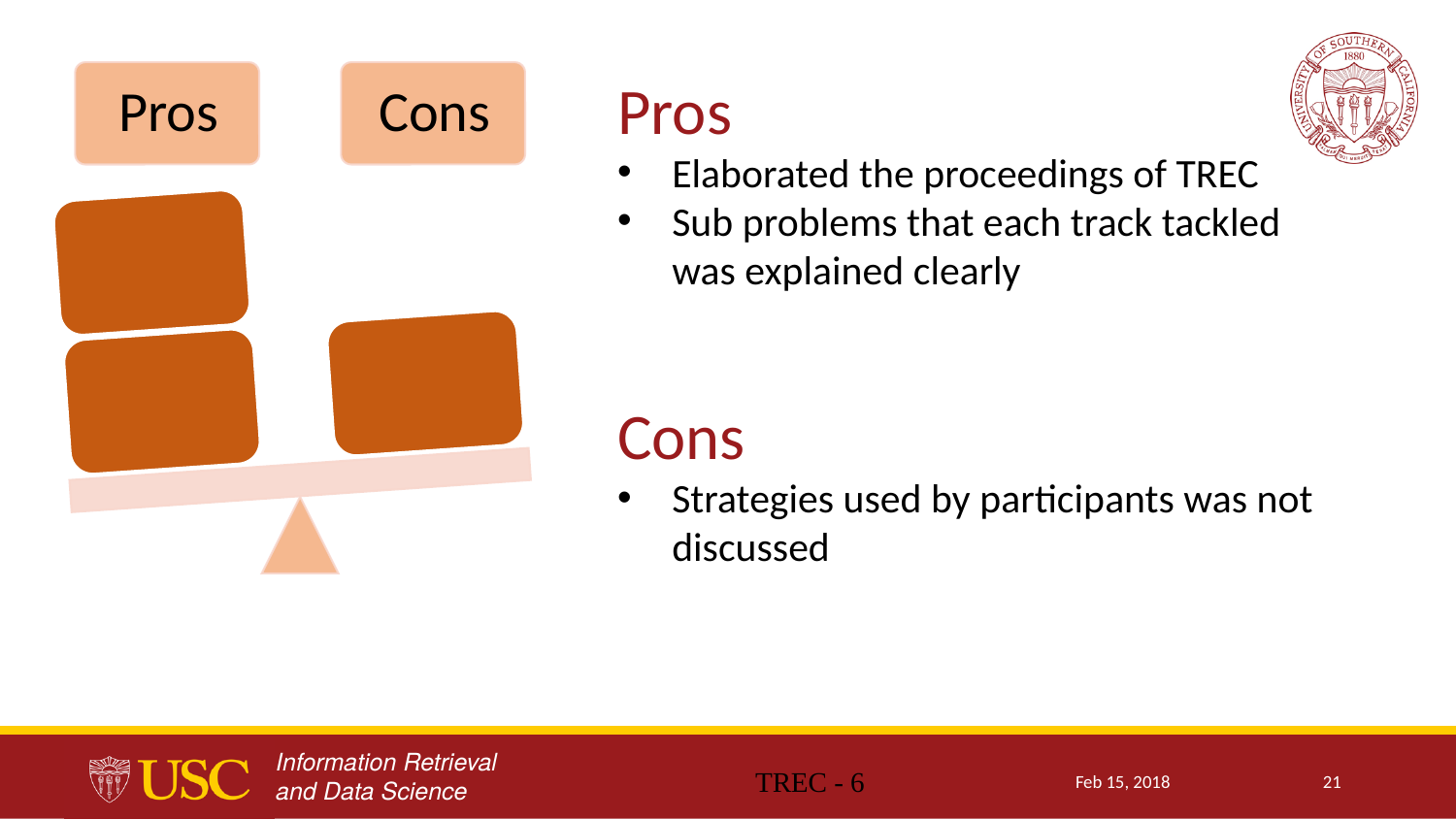

Pros
Cons

Pros
Elaborated the proceedings of TREC
Sub problems that each track tackled was explained clearly

Cons
Strategies used by participants was not discussed
TREC - 6
Feb 15, 2018
21